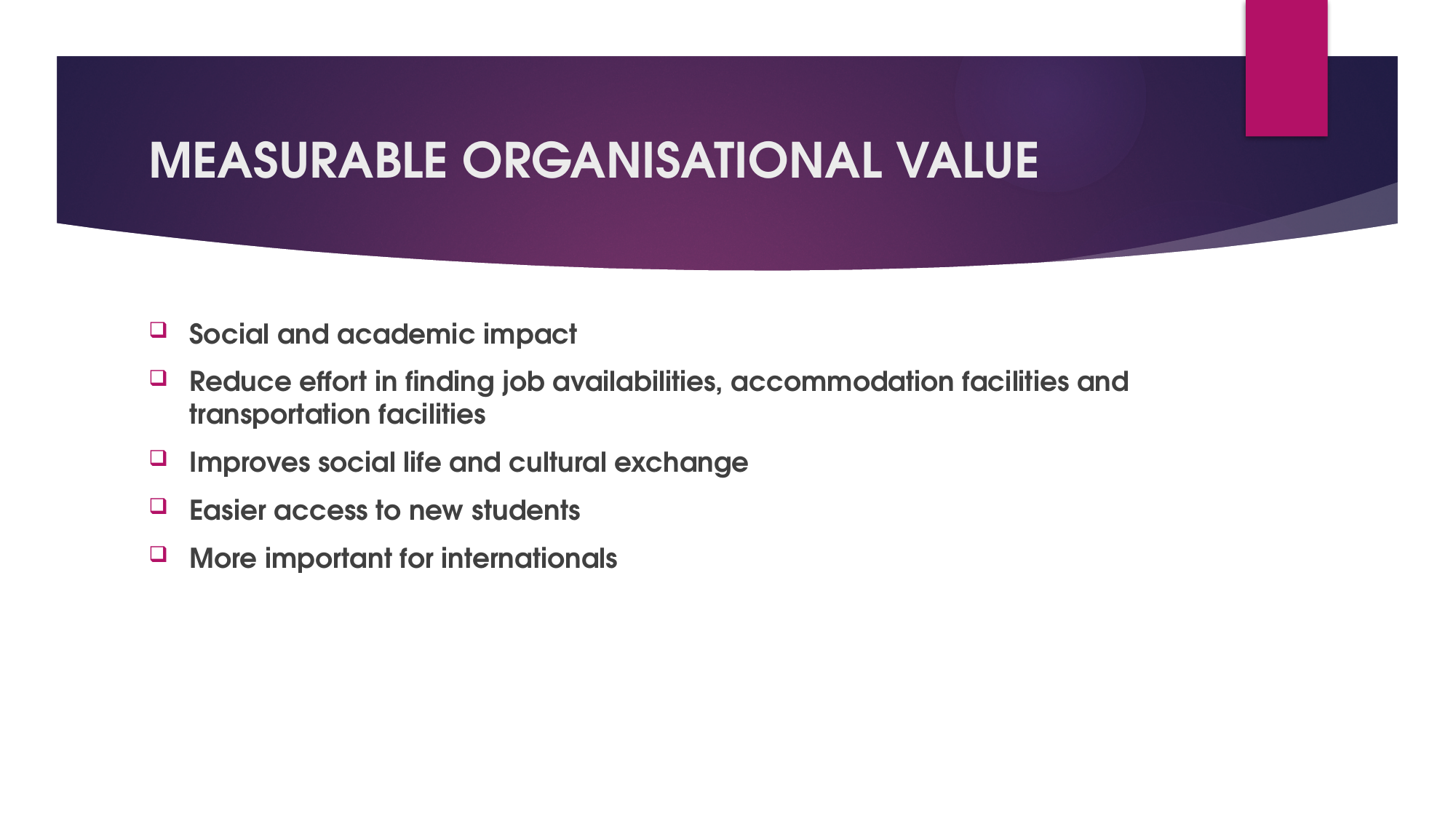

# MEASURABLE ORGANISATIONAL VALUE
Social and academic impact
Reduce effort in finding job availabilities, accommodation facilities and transportation facilities
Improves social life and cultural exchange
Easier access to new students
More important for internationals